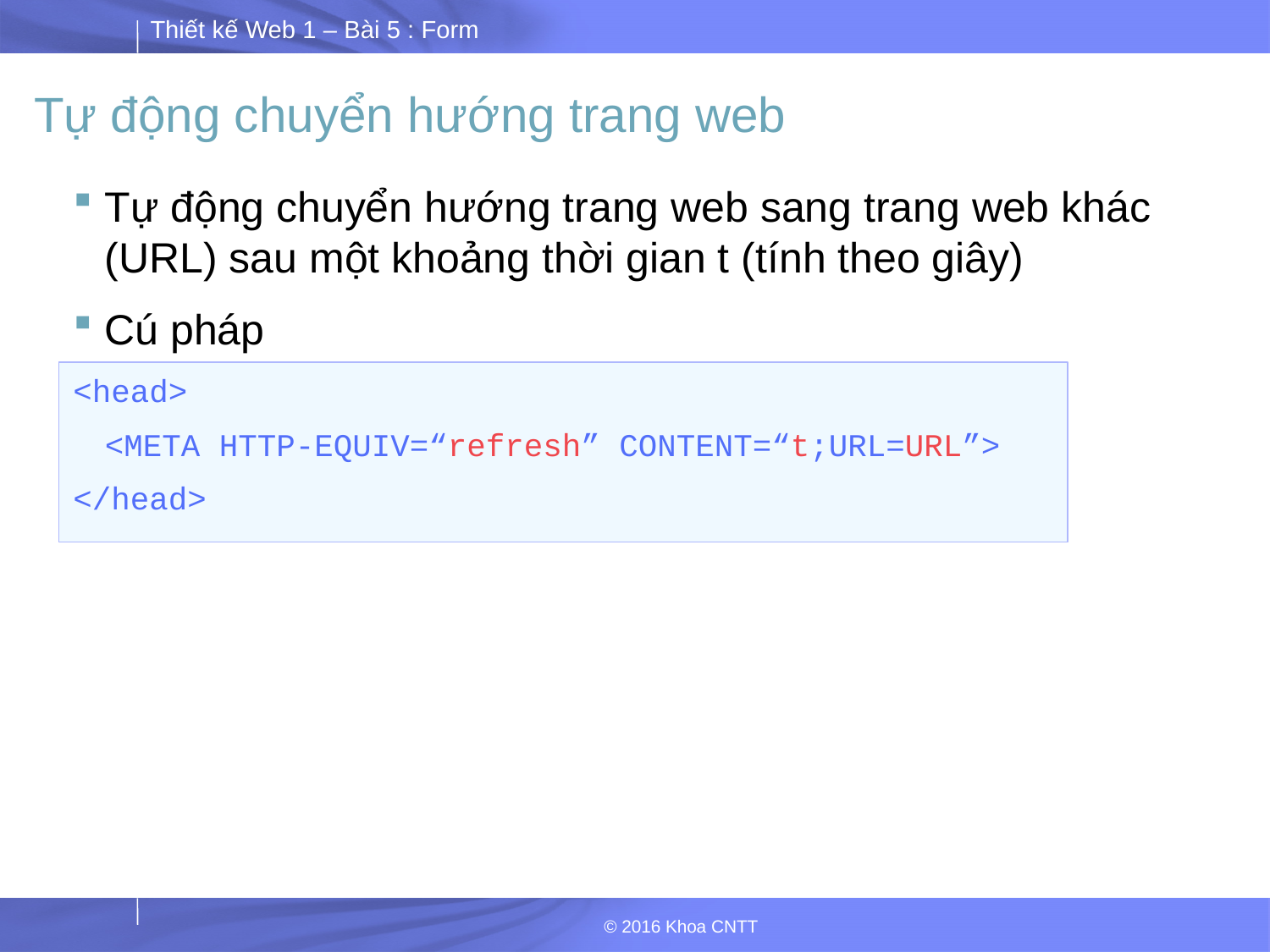

# Tự động chuyển hướng trang web
Tự động chuyển hướng trang web sang trang web khác (URL) sau một khoảng thời gian t (tính theo giây)
Cú pháp
<head>
	<META HTTP-EQUIV=“refresh” CONTENT=“t;URL=URL”>
</head>